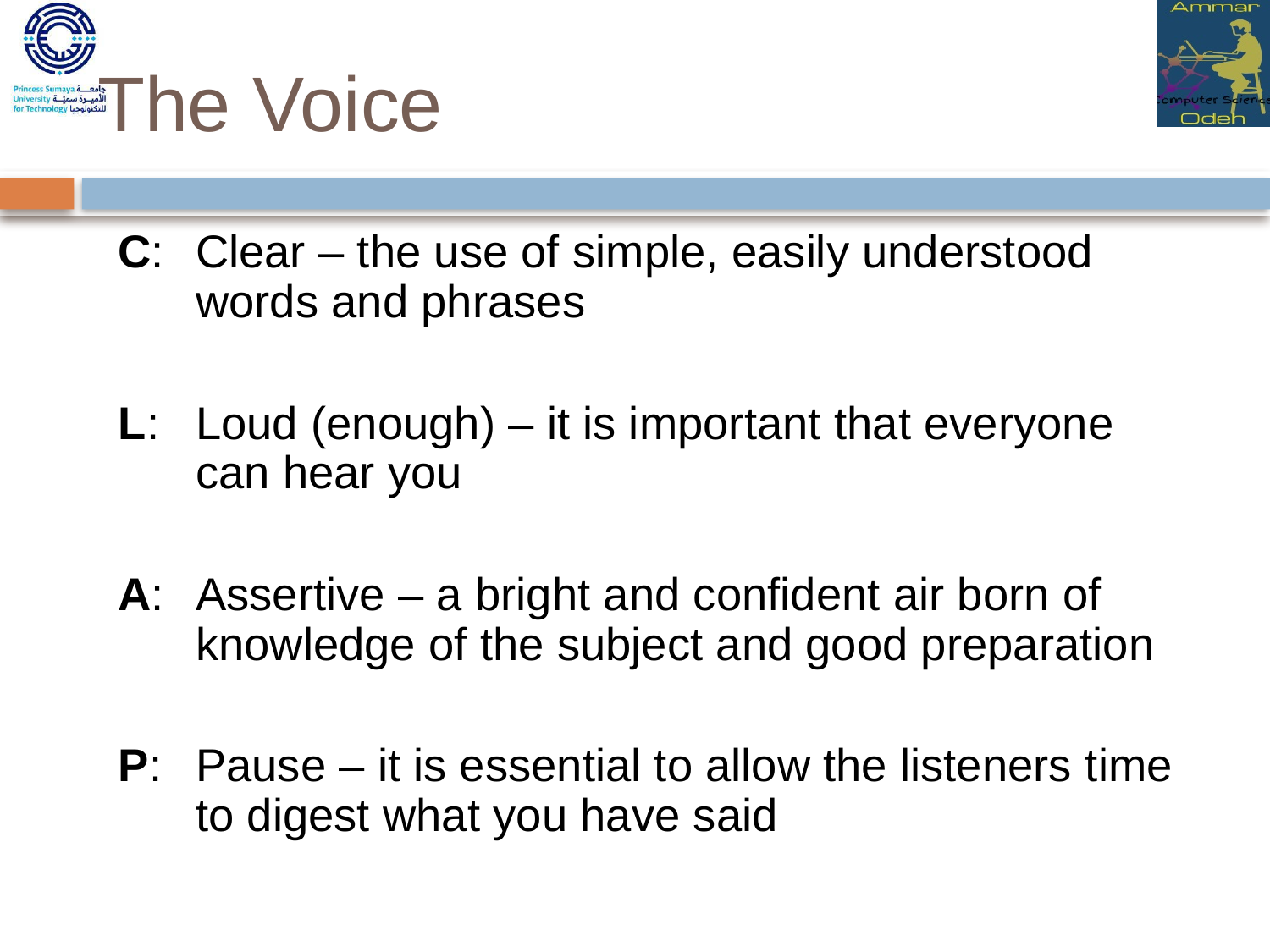

# The Voice
C:	Clear – the use of simple, easily understood words and phrases

L:	Loud (enough) – it is important that everyone can hear you

A:	Assertive – a bright and confident air born of knowledge of the subject and good preparation

P:	Pause – it is essential to allow the listeners time to digest what you have said